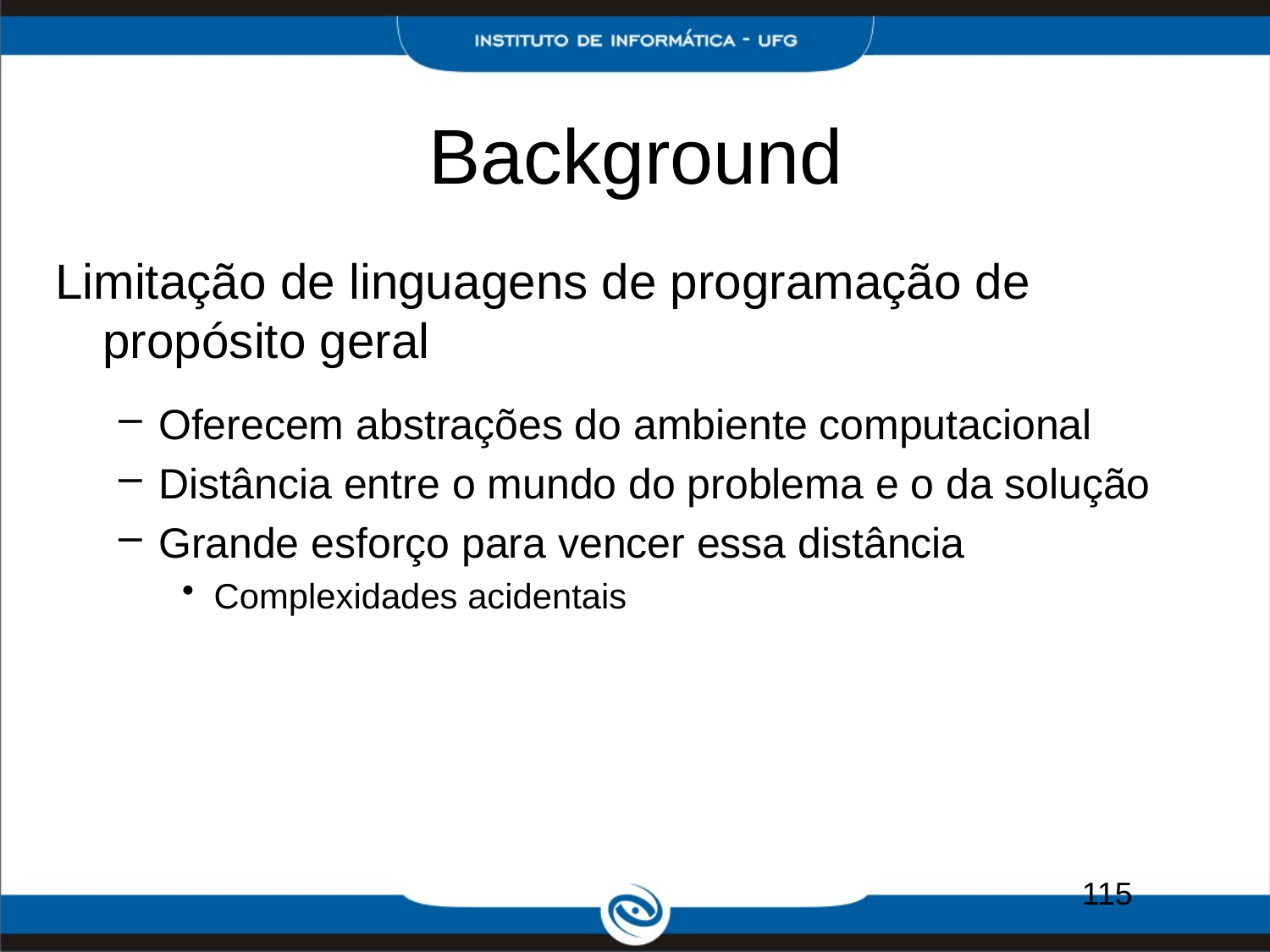

# Background
Limitação de linguagens de programação de propósito geral
Oferecem abstrações do ambiente computacional
Distância entre o mundo do problema e o da solução
Grande esforço para vencer essa distância
Complexidades acidentais